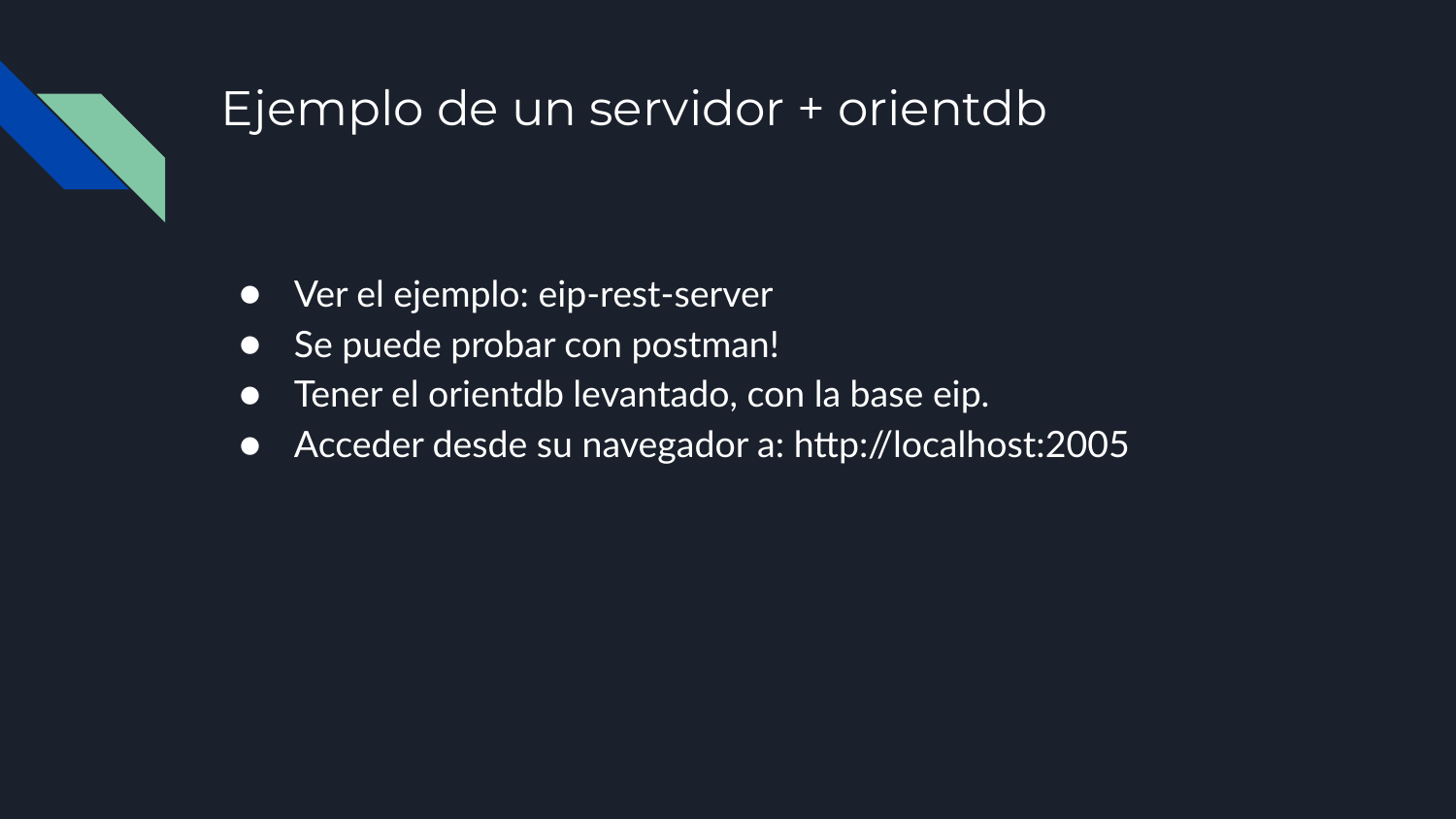

# Ejemplo de un servidor + orientdb
Ver el ejemplo: eip-rest-server
Se puede probar con postman!
Tener el orientdb levantado, con la base eip.
Acceder desde su navegador a: http://localhost:2005